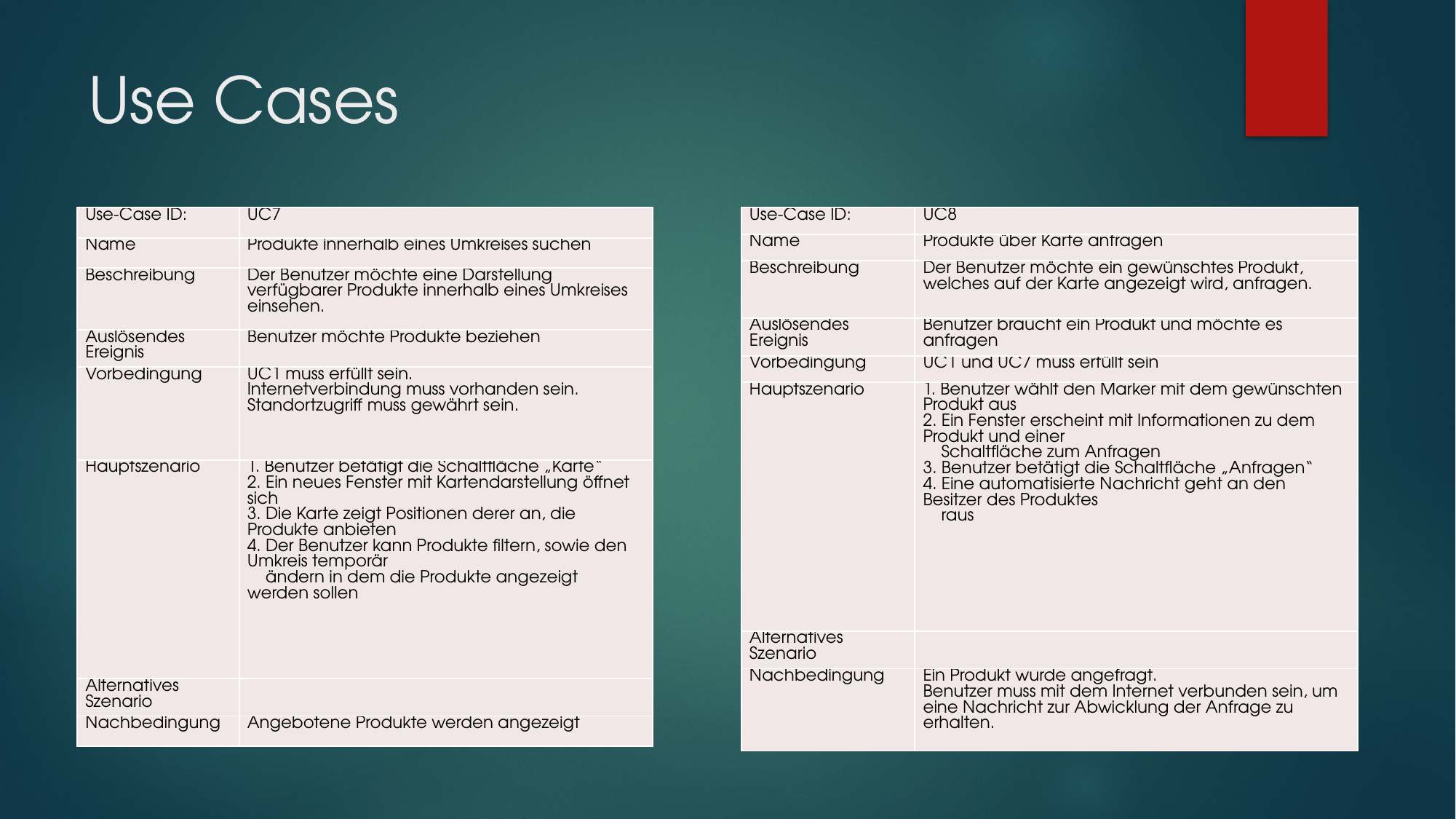

Use Cases
#
| Use-Case ID: | UC7 |
| --- | --- |
| Name | Produkte innerhalb eines Umkreises suchen |
| Beschreibung | Der Benutzer möchte eine Darstellung verfügbarer Produkte innerhalb eines Umkreises einsehen. |
| Auslösendes Ereignis | Benutzer möchte Produkte beziehen |
| Vorbedingung | UC1 muss erfüllt sein. Internetverbindung muss vorhanden sein. Standortzugriff muss gewährt sein. |
| Hauptszenario | 1. Benutzer betätigt die Schaltfläche „Karte“ 2. Ein neues Fenster mit Kartendarstellung öffnet sich 3. Die Karte zeigt Positionen derer an, die Produkte anbieten 4. Der Benutzer kann Produkte filtern, sowie den Umkreis temporär ändern in dem die Produkte angezeigt werden sollen |
| Alternatives Szenario |  |
| Nachbedingung | Angebotene Produkte werden angezeigt |
| Use-Case ID: | UC8 |
| --- | --- |
| Name | Produkte über Karte anfragen |
| Beschreibung | Der Benutzer möchte ein gewünschtes Produkt, welches auf der Karte angezeigt wird, anfragen. |
| Auslösendes Ereignis | Benutzer braucht ein Produkt und möchte es anfragen |
| Vorbedingung | UC1 und UC7 muss erfüllt sein |
| Hauptszenario | 1. Benutzer wählt den Marker mit dem gewünschten Produkt aus 2. Ein Fenster erscheint mit Informationen zu dem Produkt und einer Schaltfläche zum Anfragen 3. Benutzer betätigt die Schaltfläche „Anfragen“ 4. Eine automatisierte Nachricht geht an den Besitzer des Produktes raus |
| Alternatives Szenario |  |
| Nachbedingung | Ein Produkt wurde angefragt. Benutzer muss mit dem Internet verbunden sein, um eine Nachricht zur Abwicklung der Anfrage zu erhalten. |